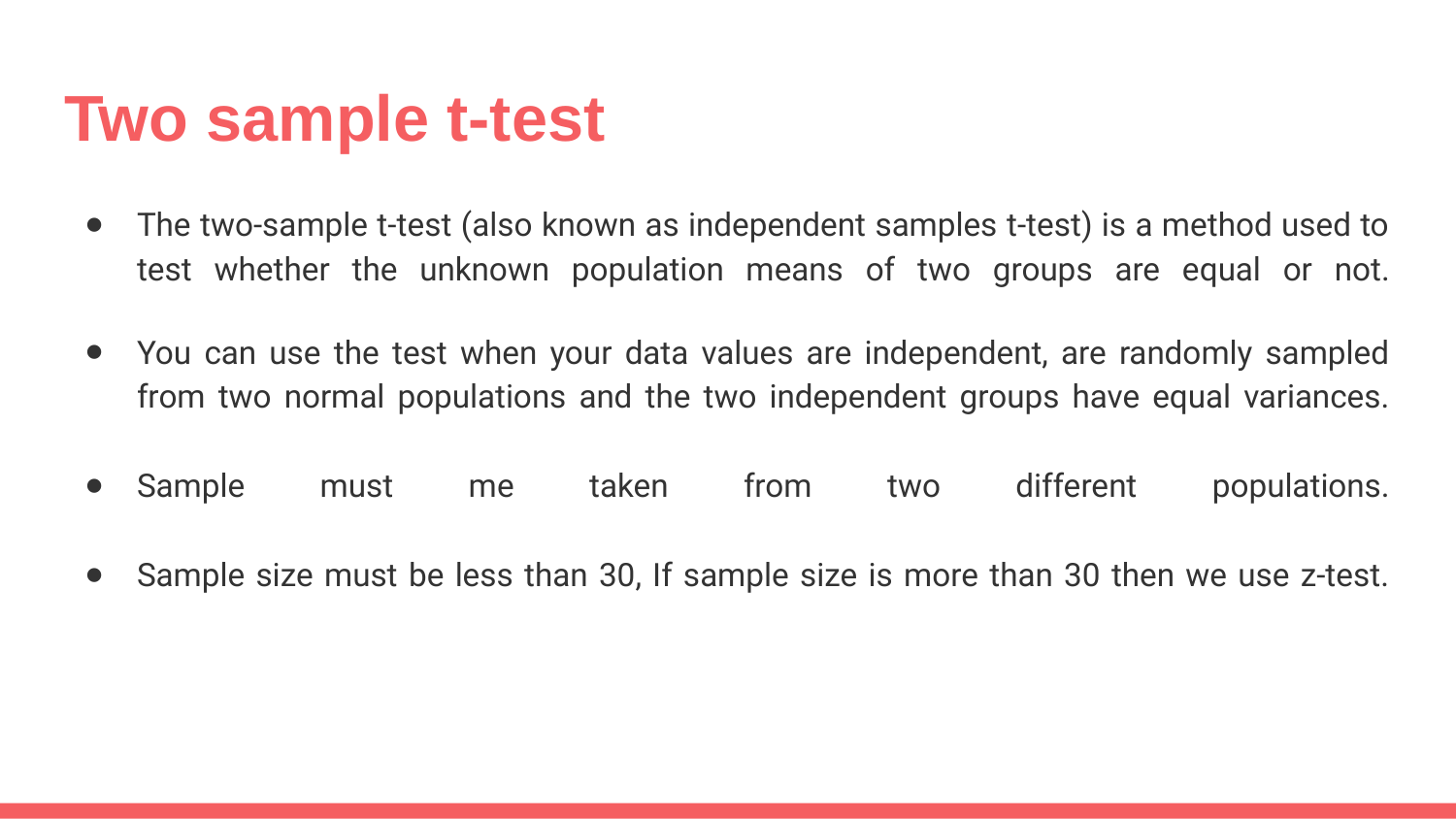

# Two sample t-test
The two-sample t-test (also known as independent samples t-test) is a method used to test whether the unknown population means of two groups are equal or not.
You can use the test when your data values are independent, are randomly sampled from two normal populations and the two independent groups have equal variances.
Sample must me taken from two different populations.
Sample size must be less than 30, If sample size is more than 30 then we use z-test.